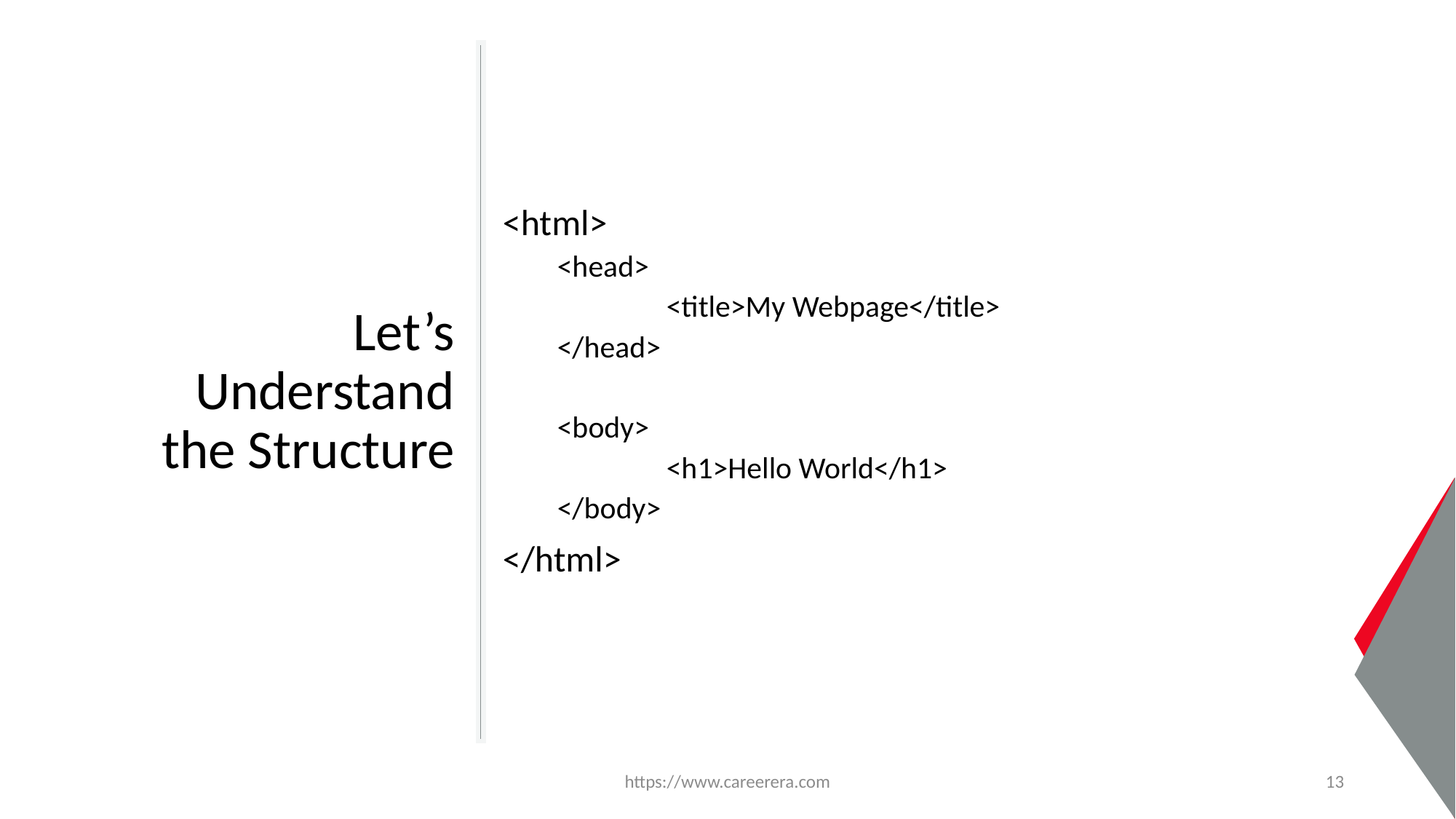

<html>
<head>
	<title>My Webpage</title>
</head>

<body>
	<h1>Hello World</h1>
</body>
</html>
# Let’s Understand the Structure
https://www.careerera.com
13